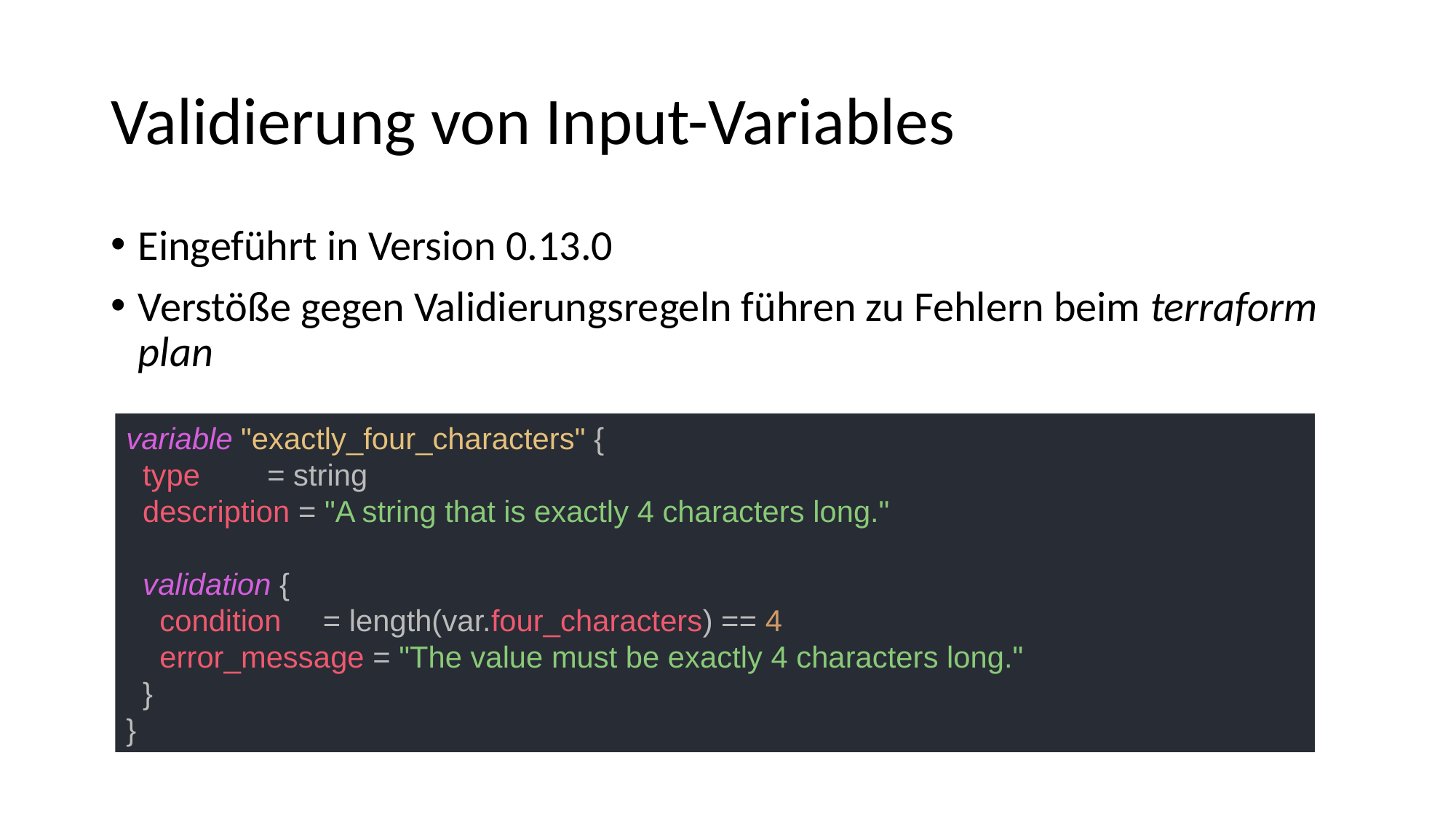

# Validierung von Input-Variables
Eingeführt in Version 0.13.0
Verstöße gegen Validierungsregeln führen zu Fehlern beim terraform plan

variable "exactly_four_characters" {
  type        = string
  description = "A string that is exactly 4 characters long."
  validation {
    condition     = length(var.four_characters) == 4
    error_message = "The value must be exactly 4 characters long."
  }
}